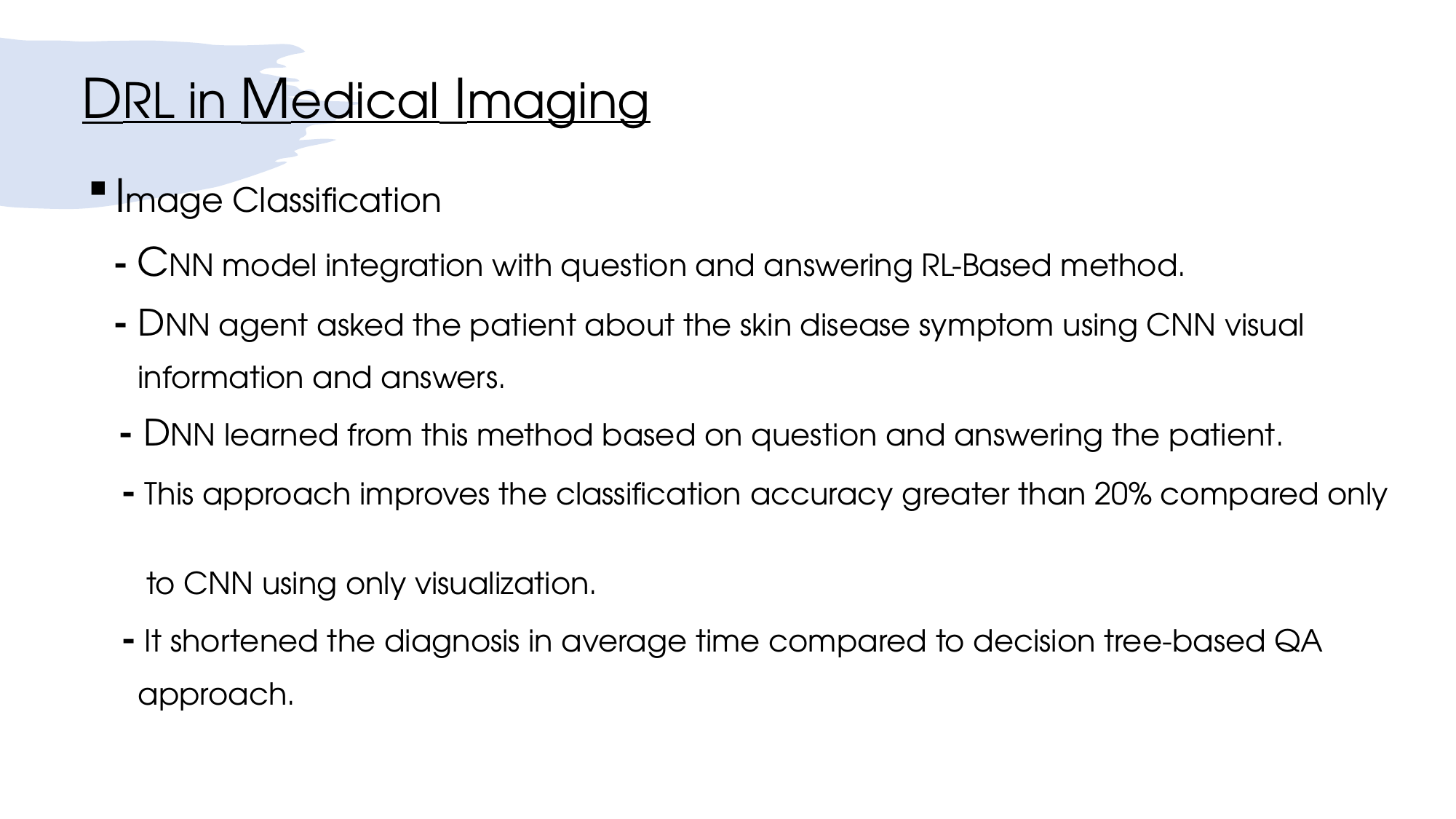

DRL in Medical Imaging
Image Classification
   - CNN model integration with question and answering RL-Based method.
   - DNN agent asked the patient about the skin disease symptom using CNN visual
      information and answers.
   - DNN learned from this method based on question and answering the patient.
    - This approach improves the classification accuracy greater than 20% compared only
       to CNN using only visualization.
    - It shortened the diagnosis in average time compared to decision tree-based QA
      approach.